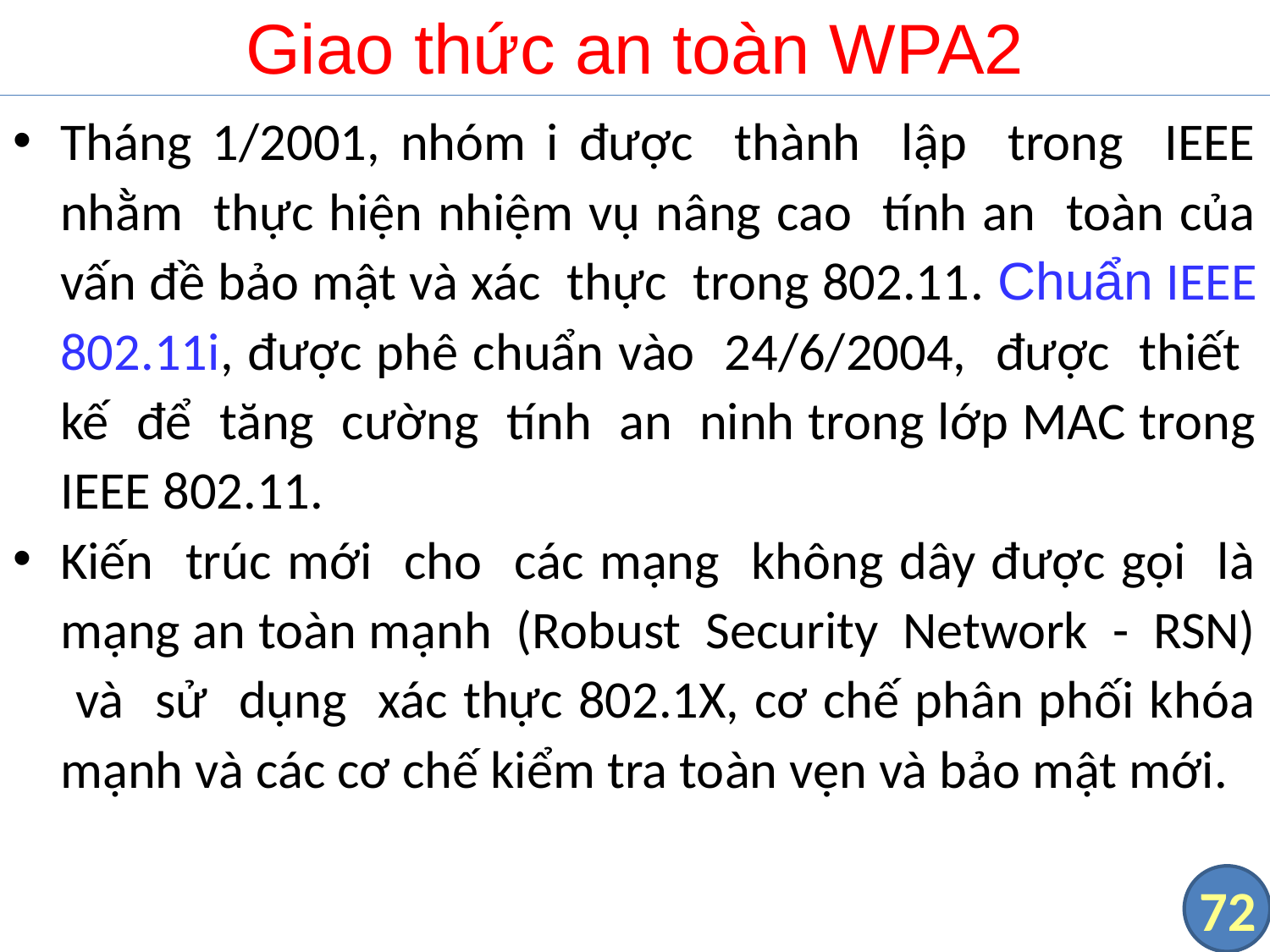

# Giao thức an toàn WPA2
Tháng 1/2001, nhóm i được  thành  lập  trong  IEEE nhằm  thực hiện nhiệm vụ nâng cao  tính an  toàn của vấn đề bảo mật và xác  thực  trong 802.11. Chuẩn IEEE 802.11i, được phê chuẩn vào  24/6/2004,  được  thiết  kế  để  tăng  cường  tính  an  ninh trong lớp MAC trong IEEE 802.11.
Kiến  trúc mới  cho  các mạng  không dây được gọi  là mạng an toàn mạnh  (Robust  Security  Network  -  RSN)  và  sử  dụng  xác thực 802.1X, cơ chế phân phối khóa mạnh và các cơ chế kiểm tra toàn vẹn và bảo mật mới.

72